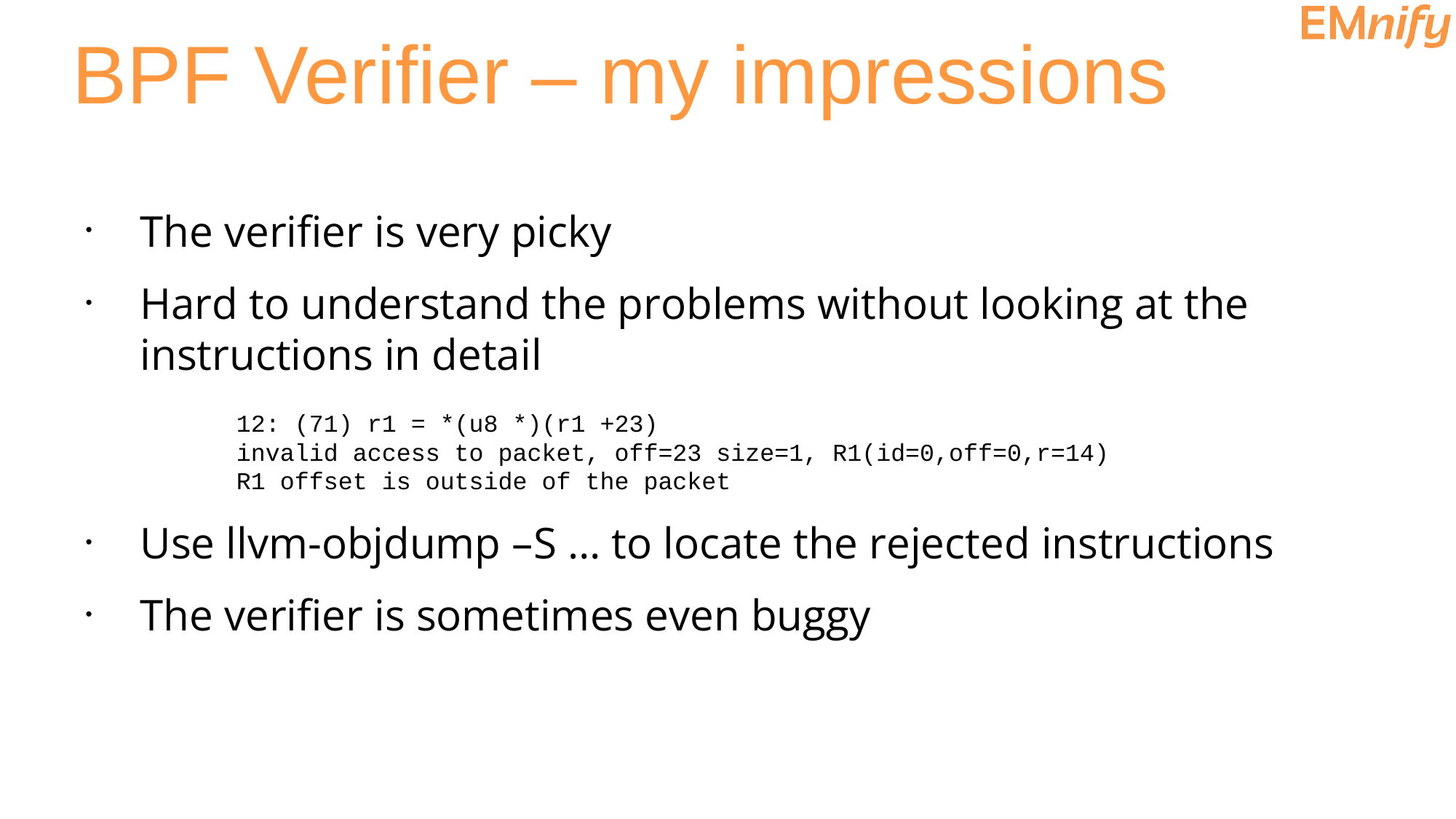

BPF Verifier – my impressions
The verifier is very picky
Hard to understand the problems without looking at the instructions in detail

12: (71) r1 = *(u8 *)(r1 +23)
invalid access to packet, off=23 size=1, R1(id=0,off=0,r=14)
R1 offset is outside of the packet
Use llvm-objdump –S … to locate the rejected instructions
The verifier is sometimes even buggy